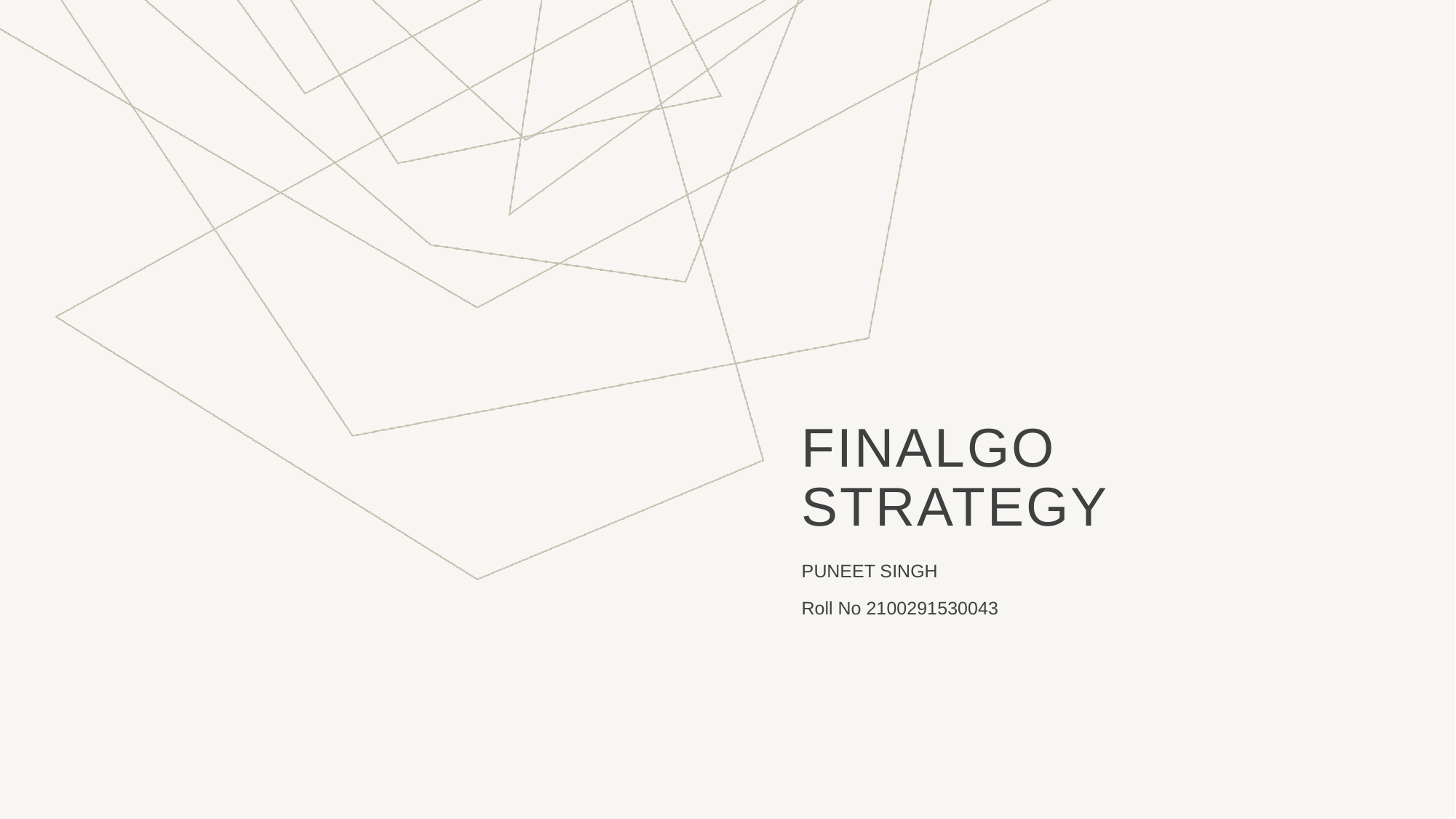

# Finalgo Strategy
PUNEET SINGH
Roll No 2100291530043